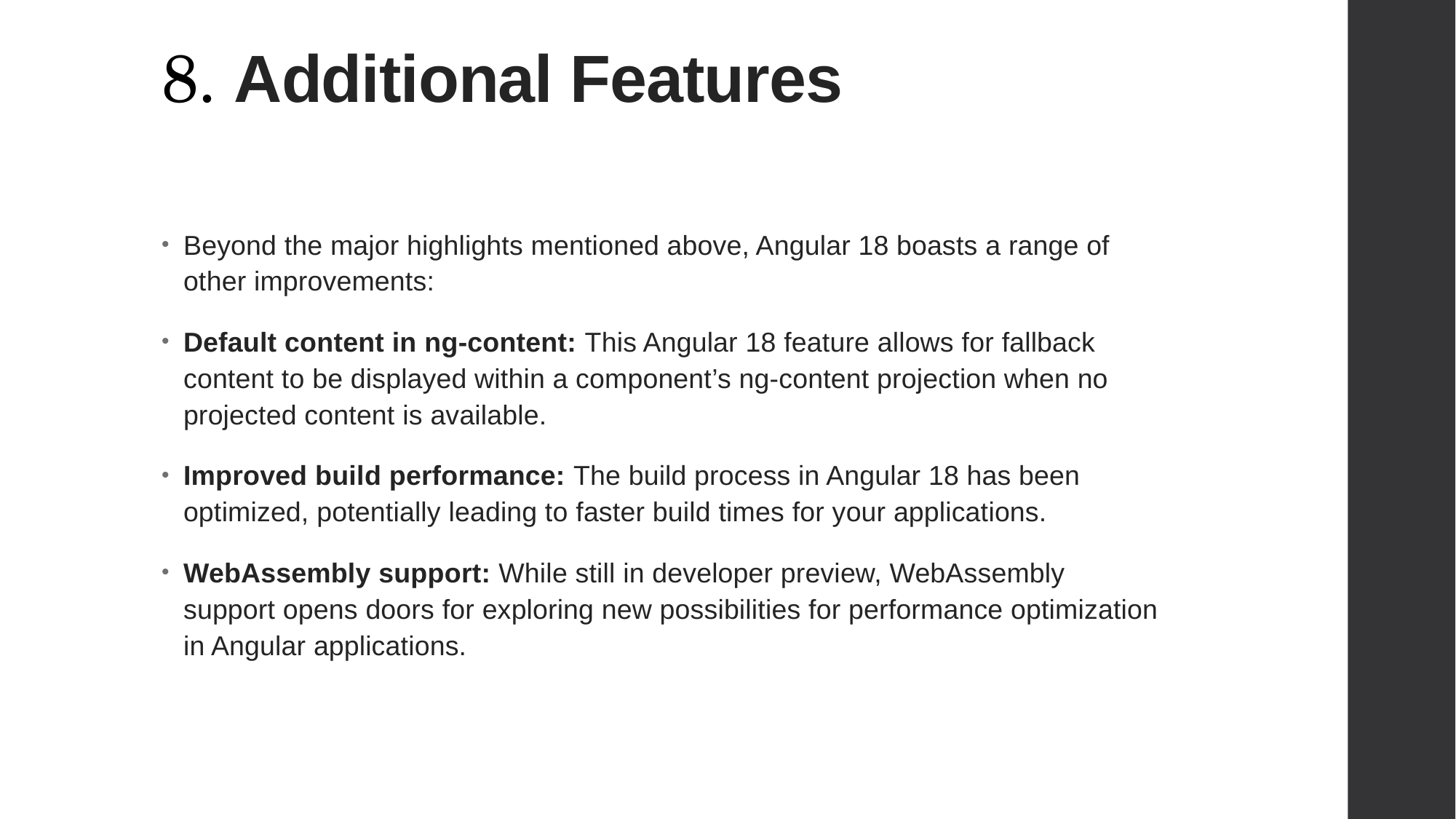

# 8. Additional Features
Beyond the major highlights mentioned above, Angular 18 boasts a range of other improvements:
Default content in ng-content: This Angular 18 feature allows for fallback content to be displayed within a component’s ng-content projection when no projected content is available.
Improved build performance: The build process in Angular 18 has been optimized, potentially leading to faster build times for your applications.
WebAssembly support: While still in developer preview, WebAssembly support opens doors for exploring new possibilities for performance optimization in Angular applications.